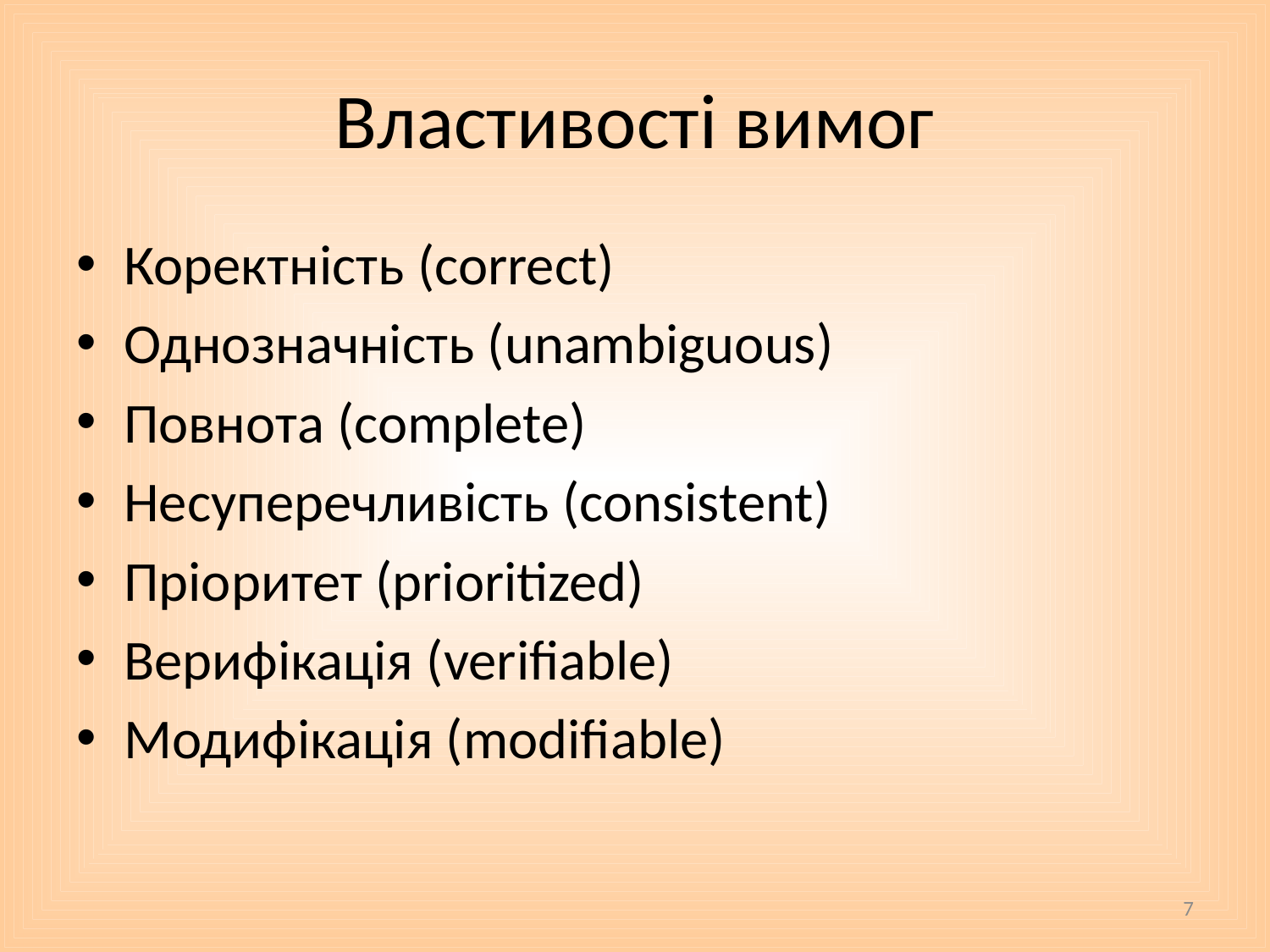

# Властивості вимог
Коректність (correct)
Однозначність (unambiguous)
Повнота (complete)
Несуперечливість (consistent)
Пріоритет (prioritized)
Верифікація (verifiable)
Модифікація (modifiable)
7